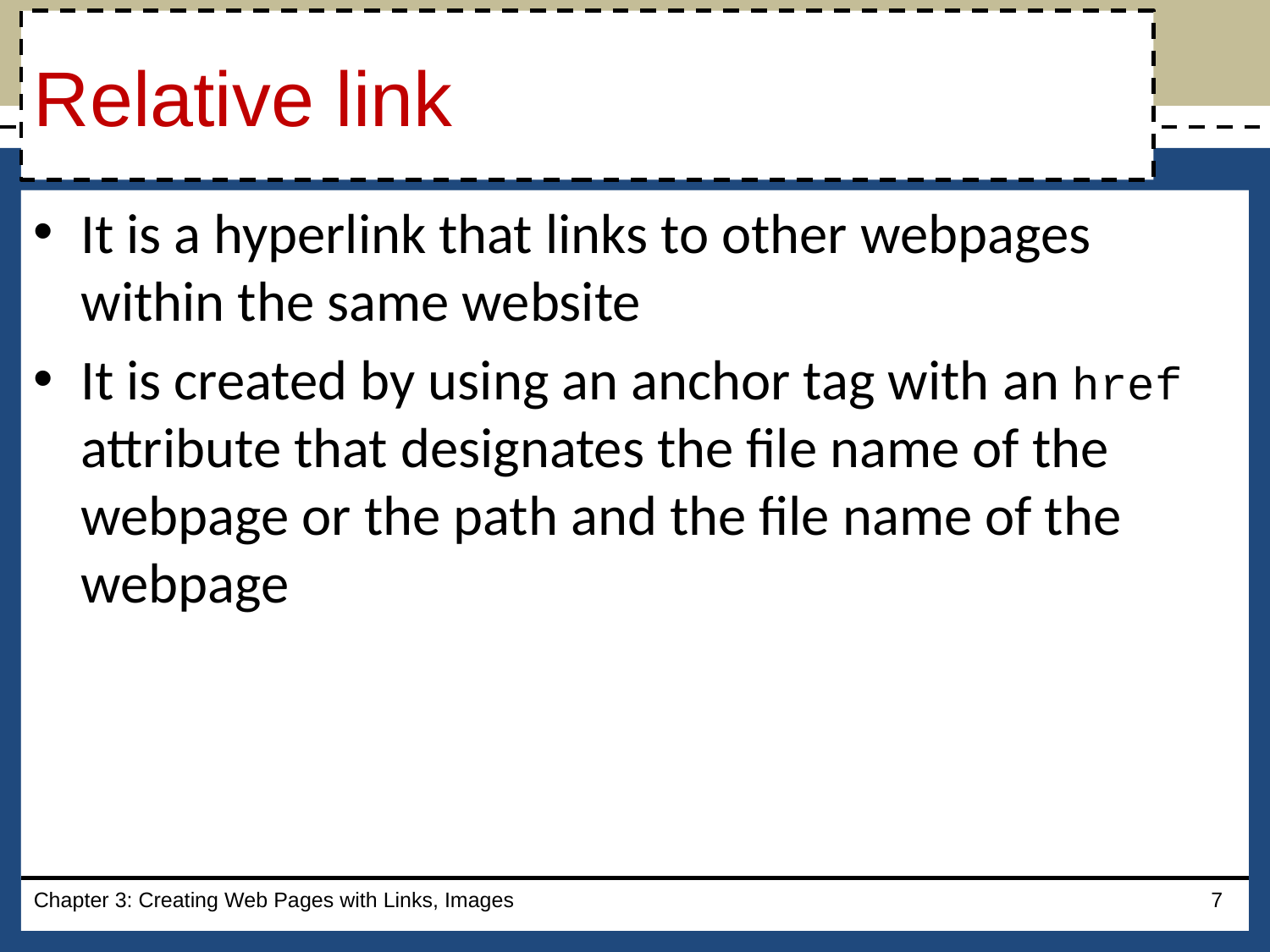

# Relative link
It is a hyperlink that links to other webpages within the same website
It is created by using an anchor tag with an href attribute that designates the file name of the webpage or the path and the file name of the webpage
Chapter 3: Creating Web Pages with Links, Images
7